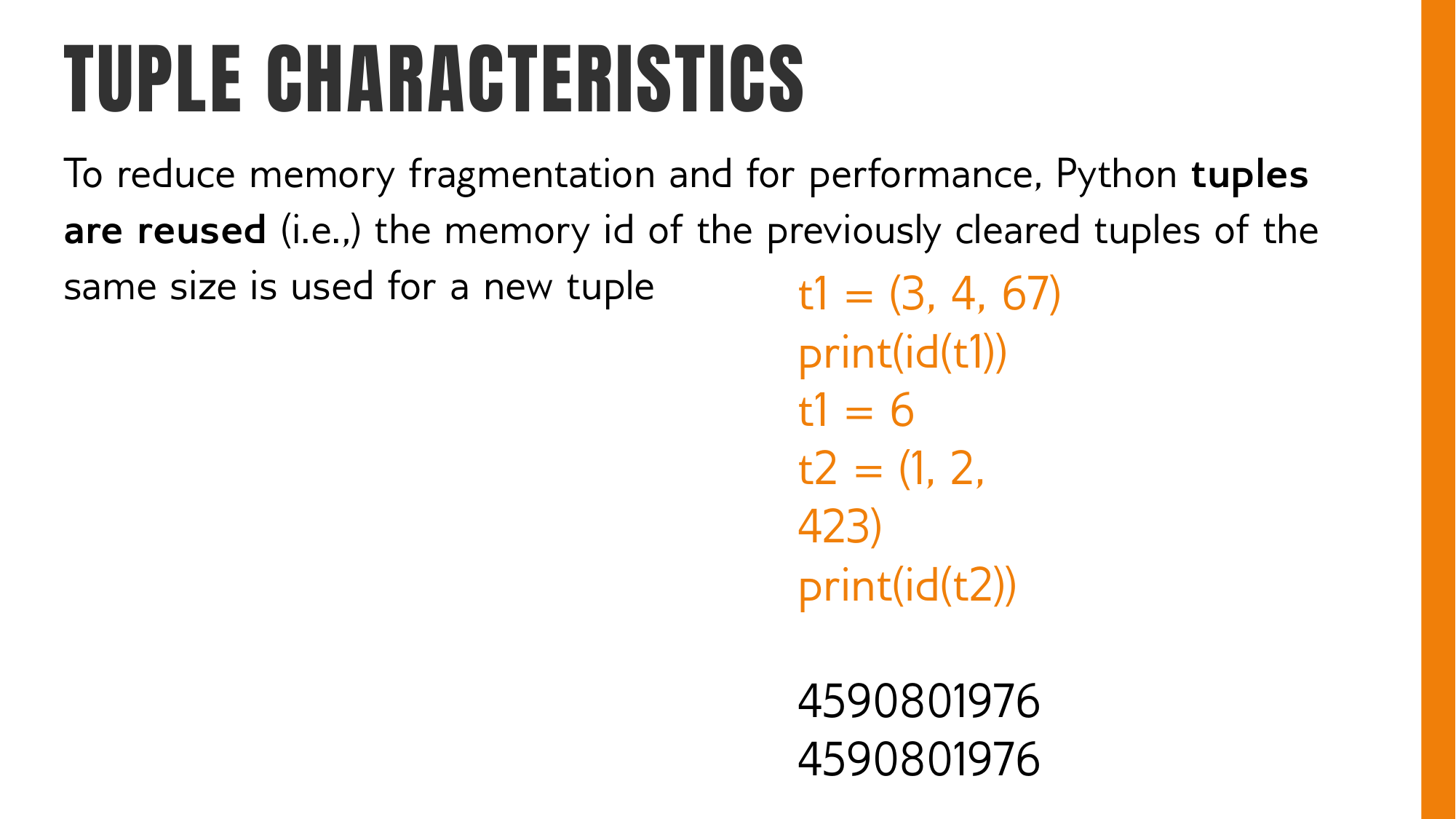

# Tuple characteristics
To reduce memory fragmentation and for performance, Python tuples are reused (i.e.,) the memory id of the previously cleared tuples of the same size is used for a new tuple

t1 = (3, 4, 67)
print(id(t1))
t1 = 6
t2 = (1, 2, 423)
print(id(t2))

4590801976 4590801976